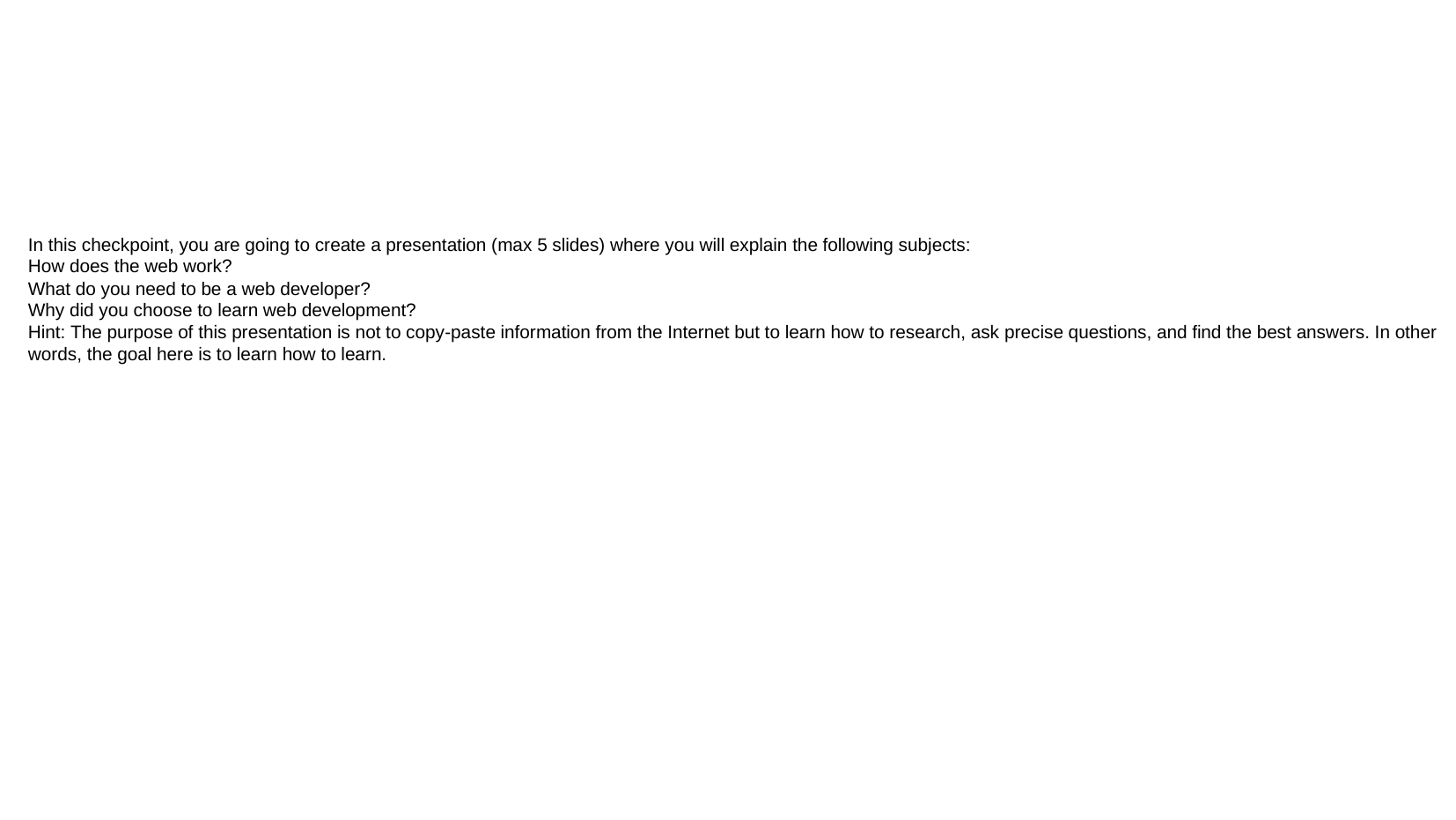

In this checkpoint, you are going to create a presentation (max 5 slides) where you will explain the following subjects:
How does the web work?
What do you need to be a web developer?
Why did you choose to learn web development?
Hint: The purpose of this presentation is not to copy-paste information from the Internet but to learn how to research, ask precise questions, and find the best answers. In other words, the goal here is to learn how to learn.